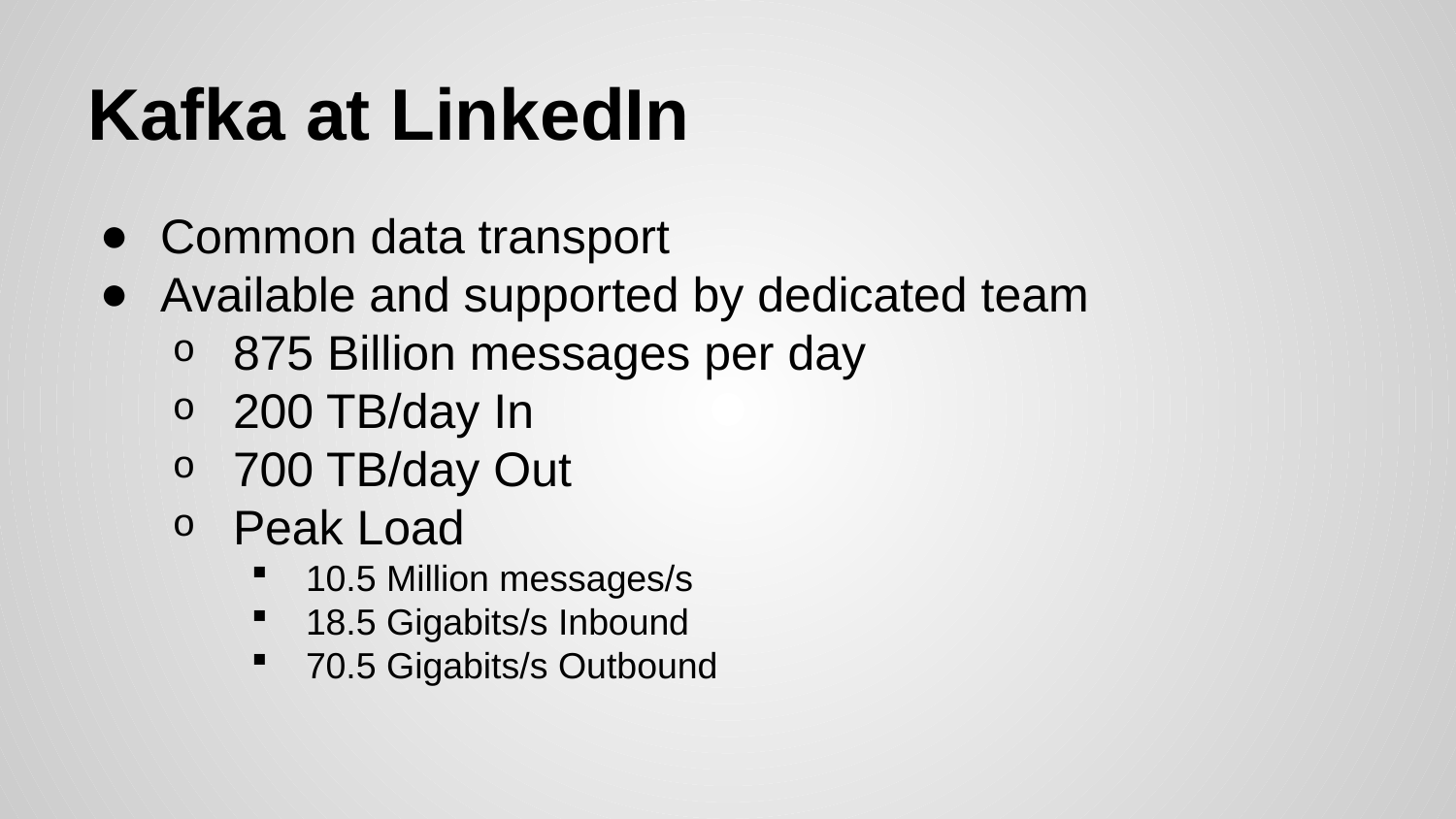

# Kafka at LinkedIn
Common data transport
Available and supported by dedicated team
875 Billion messages per day
200 TB/day In
700 TB/day Out
Peak Load
10.5 Million messages/s
18.5 Gigabits/s Inbound
70.5 Gigabits/s Outbound